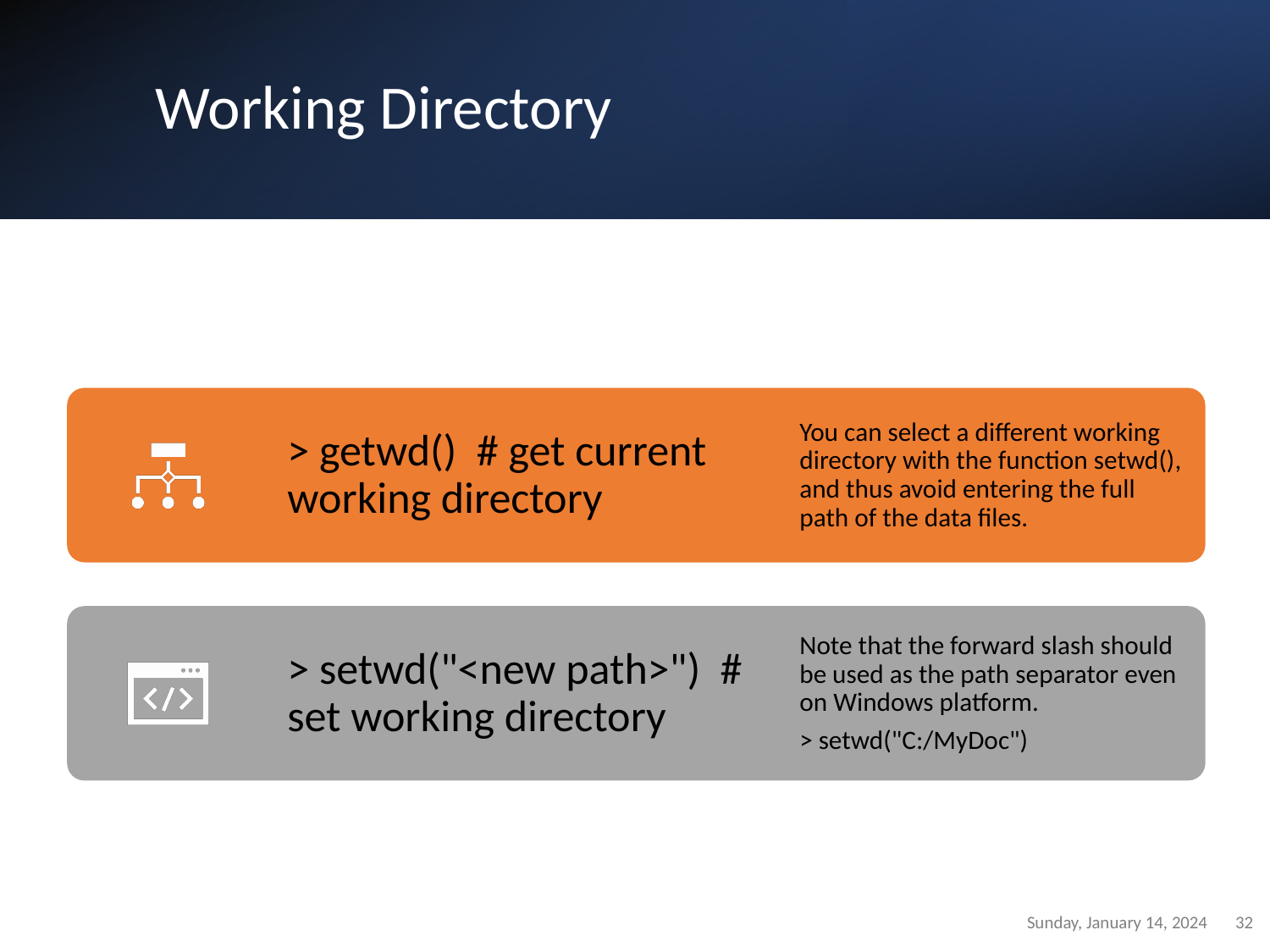

# Working Directory
> getwd()  # get current working directory
You can select a different working directory with the function setwd(), and thus avoid entering the full path of the data files.
> setwd("<new path>")  # set working directory
Note that the forward slash should be used as the path separator even on Windows platform.
> setwd("C:/MyDoc")
Sunday, January 14, 2024
32